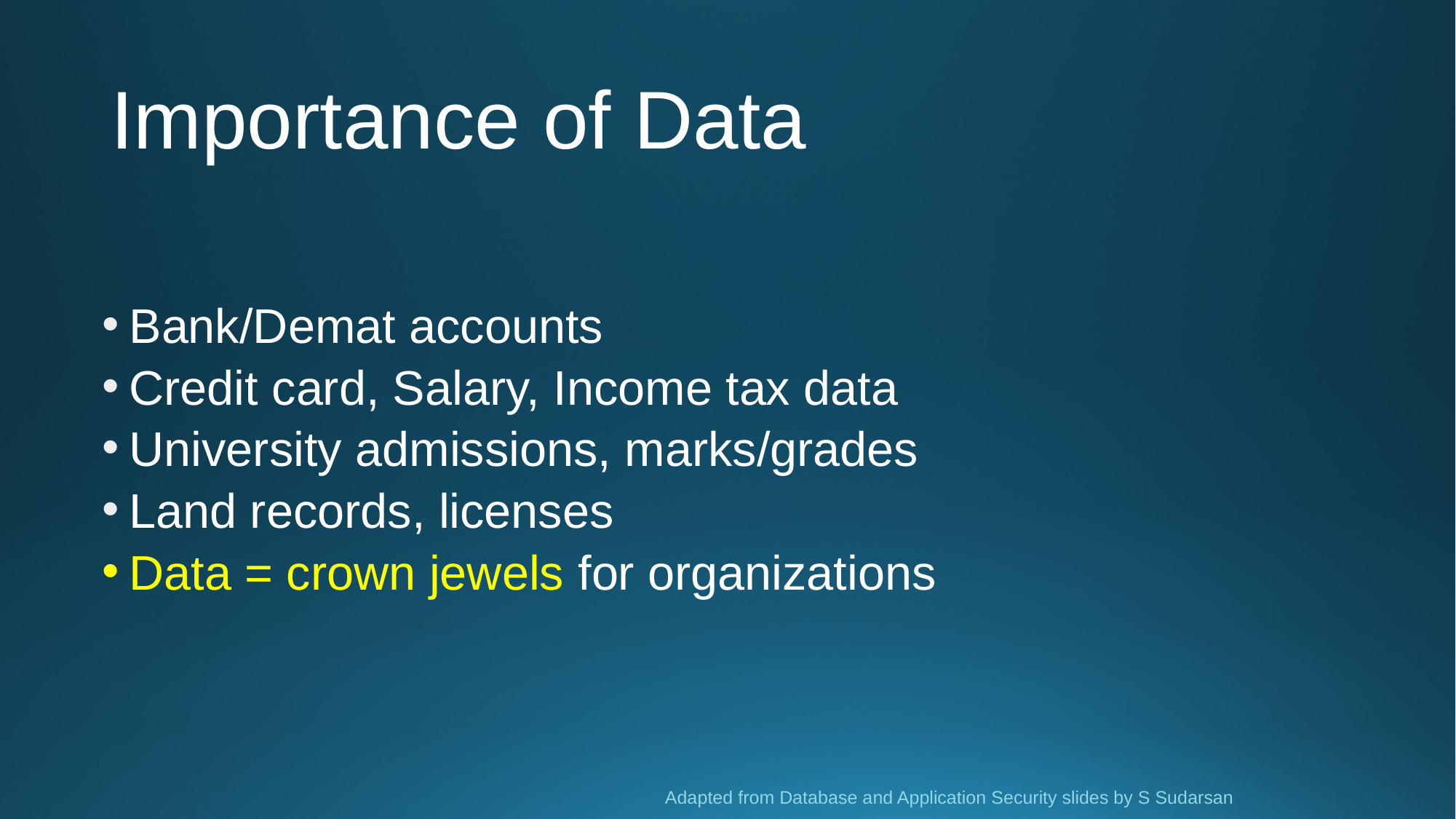

# Importance of Data
Bank/Demat accounts
Credit card, Salary, Income tax data
University admissions, marks/grades
Land records, licenses
Data = crown jewels for organizations

Adapted from Database and Application Security slides by S Sudarsan